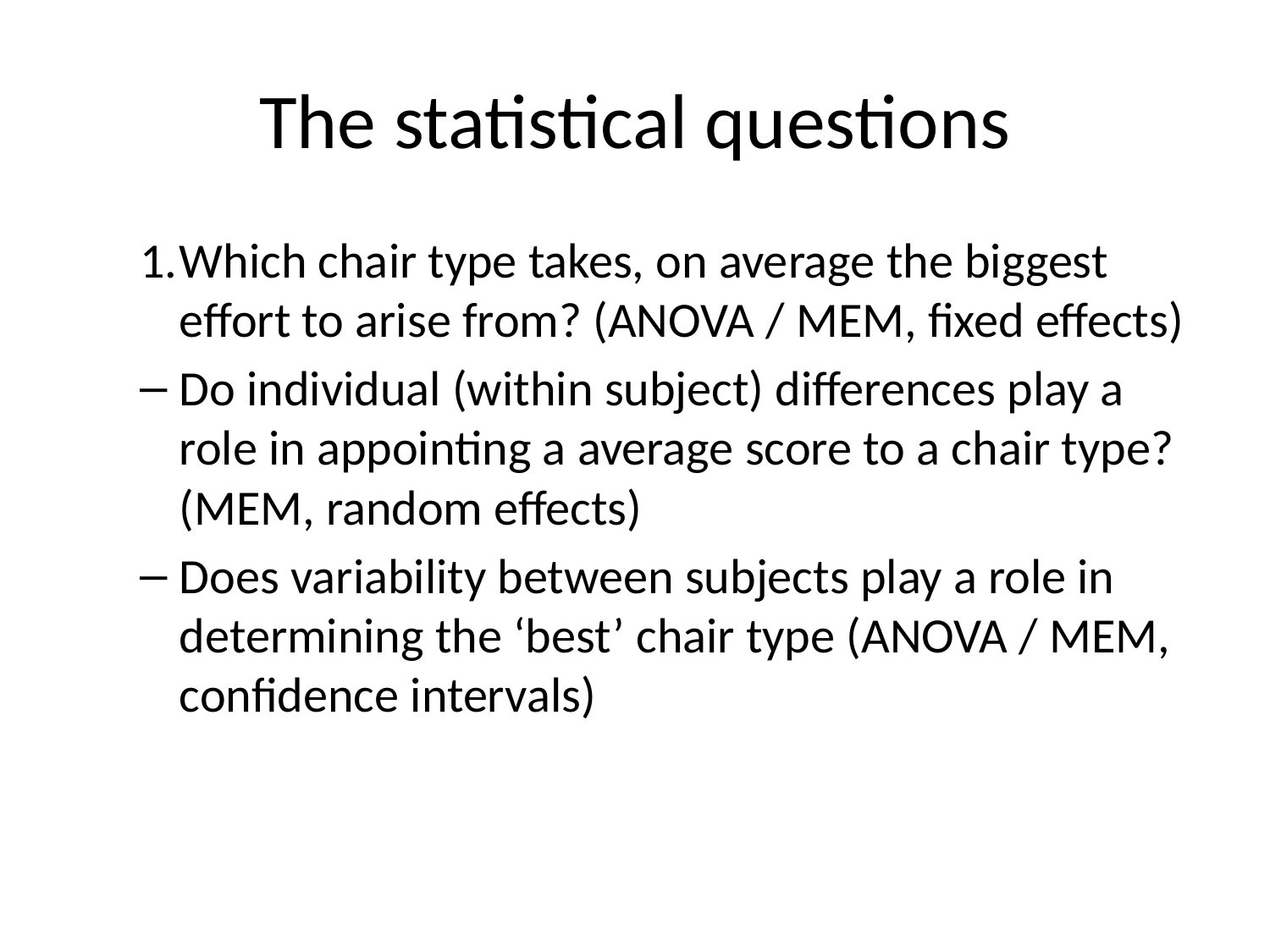

# The statistical questions
Which chair type takes, on average the biggest effort to arise from? (ANOVA / MEM, fixed effects)
Do individual (within subject) differences play a role in appointing a average score to a chair type? (MEM, random effects)
Does variability between subjects play a role in determining the ‘best’ chair type (ANOVA / MEM, confidence intervals)